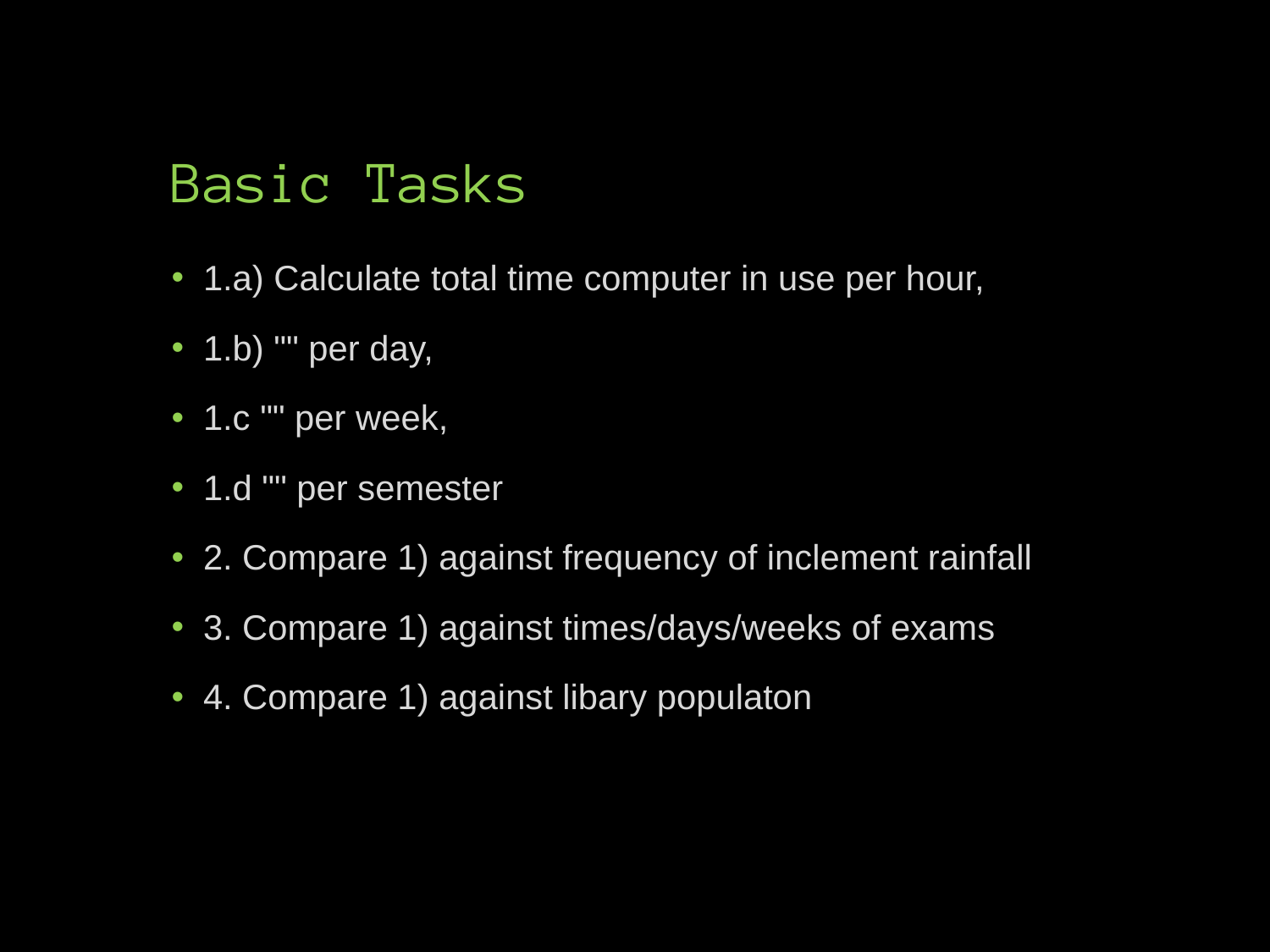

# Basic Tasks
1.a) Calculate total time computer in use per hour,
1.b) "" per day,
1.c "" per week,
1.d "" per semester
2. Compare 1) against frequency of inclement rainfall
3. Compare 1) against times/days/weeks of exams
4. Compare 1) against libary populaton